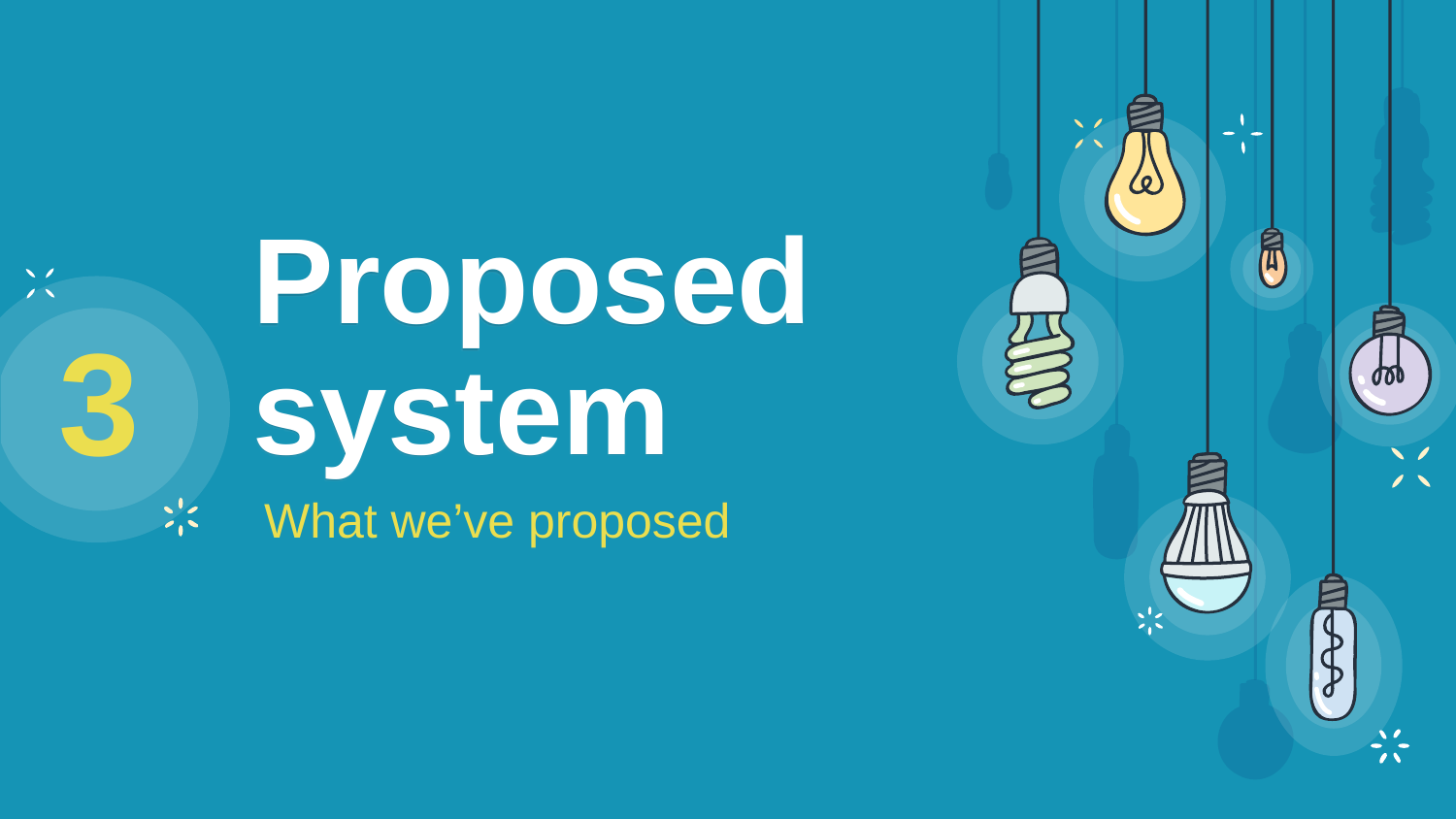

3
# Proposed system
What we’ve proposed